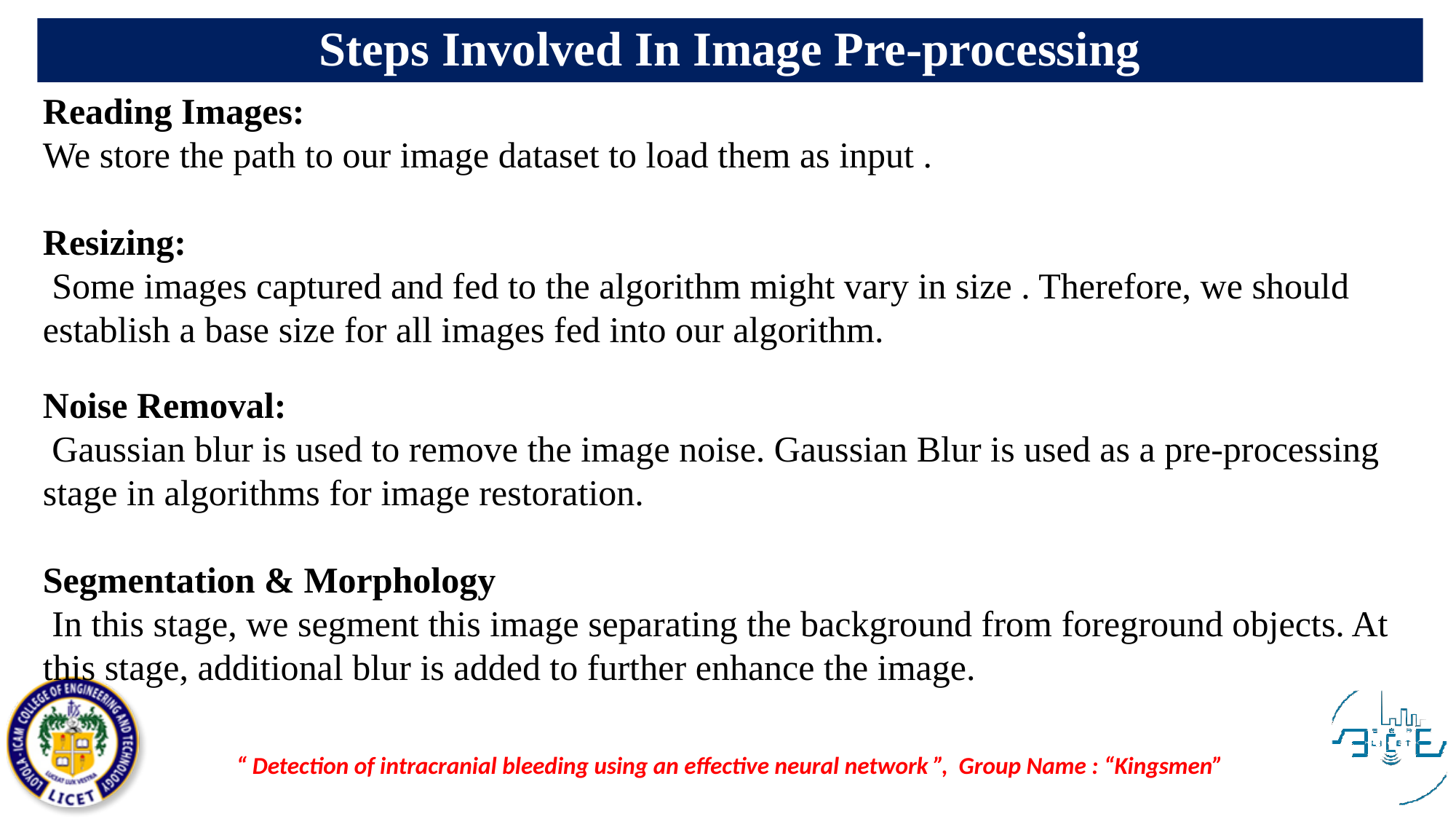

Steps Involved In Image Pre-processing
Reading Images:
We store the path to our image dataset to load them as input .
Resizing:
 Some images captured and fed to the algorithm might vary in size . Therefore, we should establish a base size for all images fed into our algorithm.
Noise Removal:
 Gaussian blur is used to remove the image noise. Gaussian Blur is used as a pre-processing stage in algorithms for image restoration.
Segmentation & Morphology
 In this stage, we segment this image separating the background from foreground objects. At this stage, additional blur is added to further enhance the image.
“ Detection of intracranial bleeding using an effective neural network ”,  Group Name : “Kingsmen”